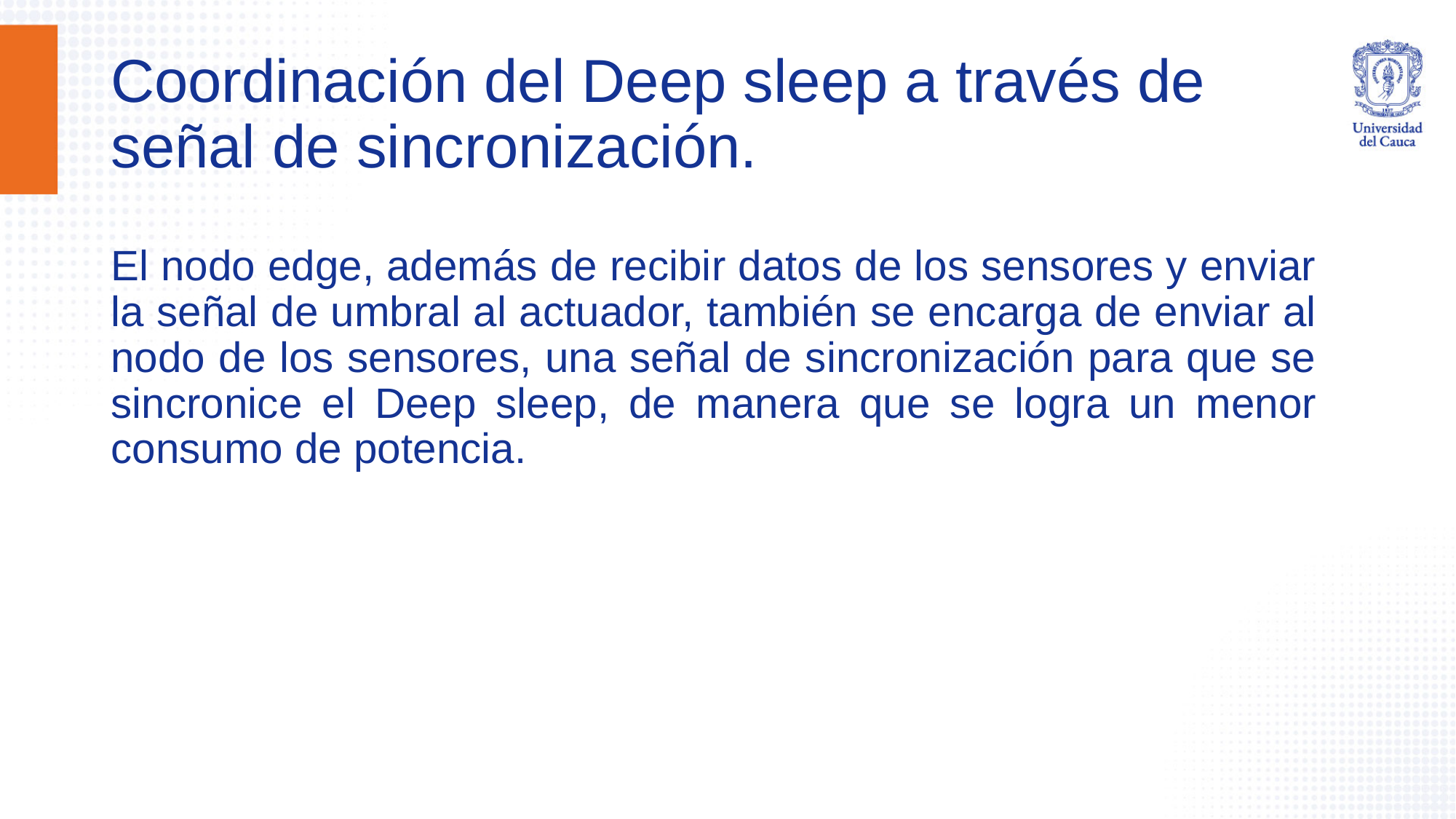

# Coordinación del Deep sleep a través de señal de sincronización.
El nodo edge, además de recibir datos de los sensores y enviar la señal de umbral al actuador, también se encarga de enviar al nodo de los sensores, una señal de sincronización para que se sincronice el Deep sleep, de manera que se logra un menor consumo de potencia.